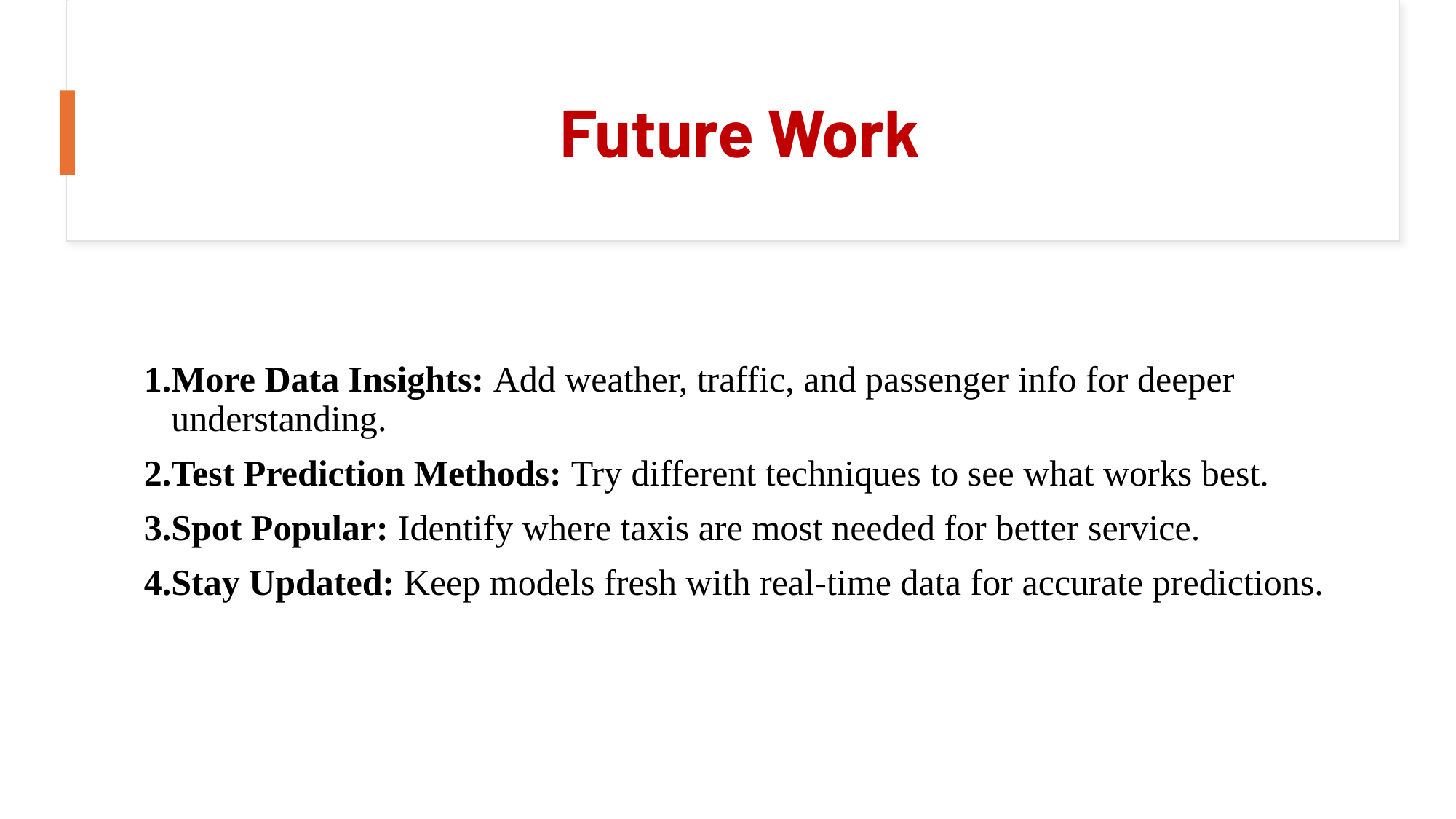

# Future Work

More Data Insights: Add weather, traffic, and passenger info for deeper understanding.
Test Prediction Methods: Try different techniques to see what works best.
Spot Popular: Identify where taxis are most needed for better service.
Stay Updated: Keep models fresh with real-time data for accurate predictions.